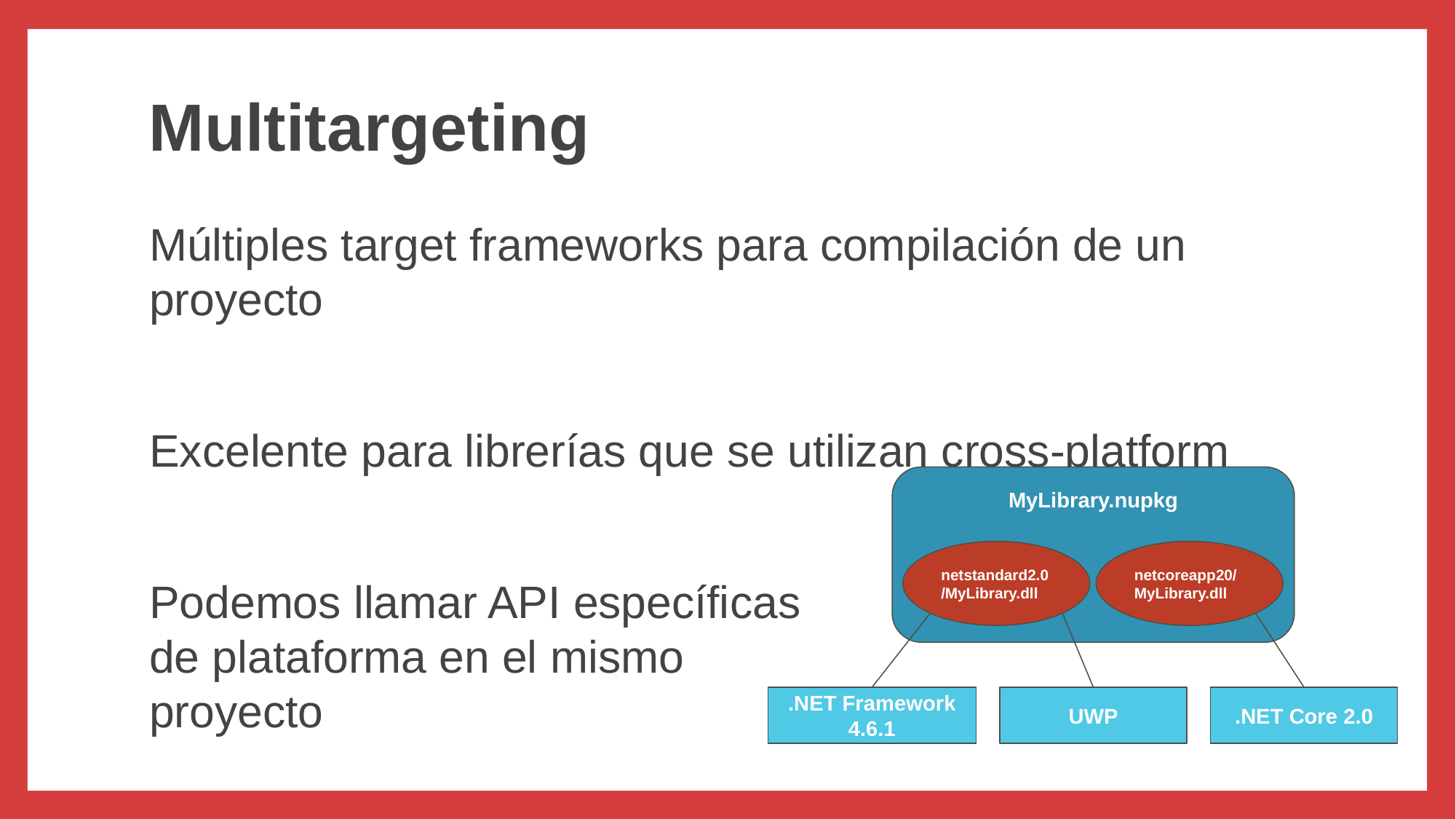

# Multitargeting
Múltiples target frameworks para compilación de un proyecto

Excelente para librerías que se utilizan cross-platform

Podemos llamar API específicas
de plataforma en el mismo
proyecto
MyLibrary.nupkg
netstandard2.0/MyLibrary.dll
netcoreapp20/MyLibrary.dll
.NET Framework 4.6.1
UWP
.NET Core 2.0